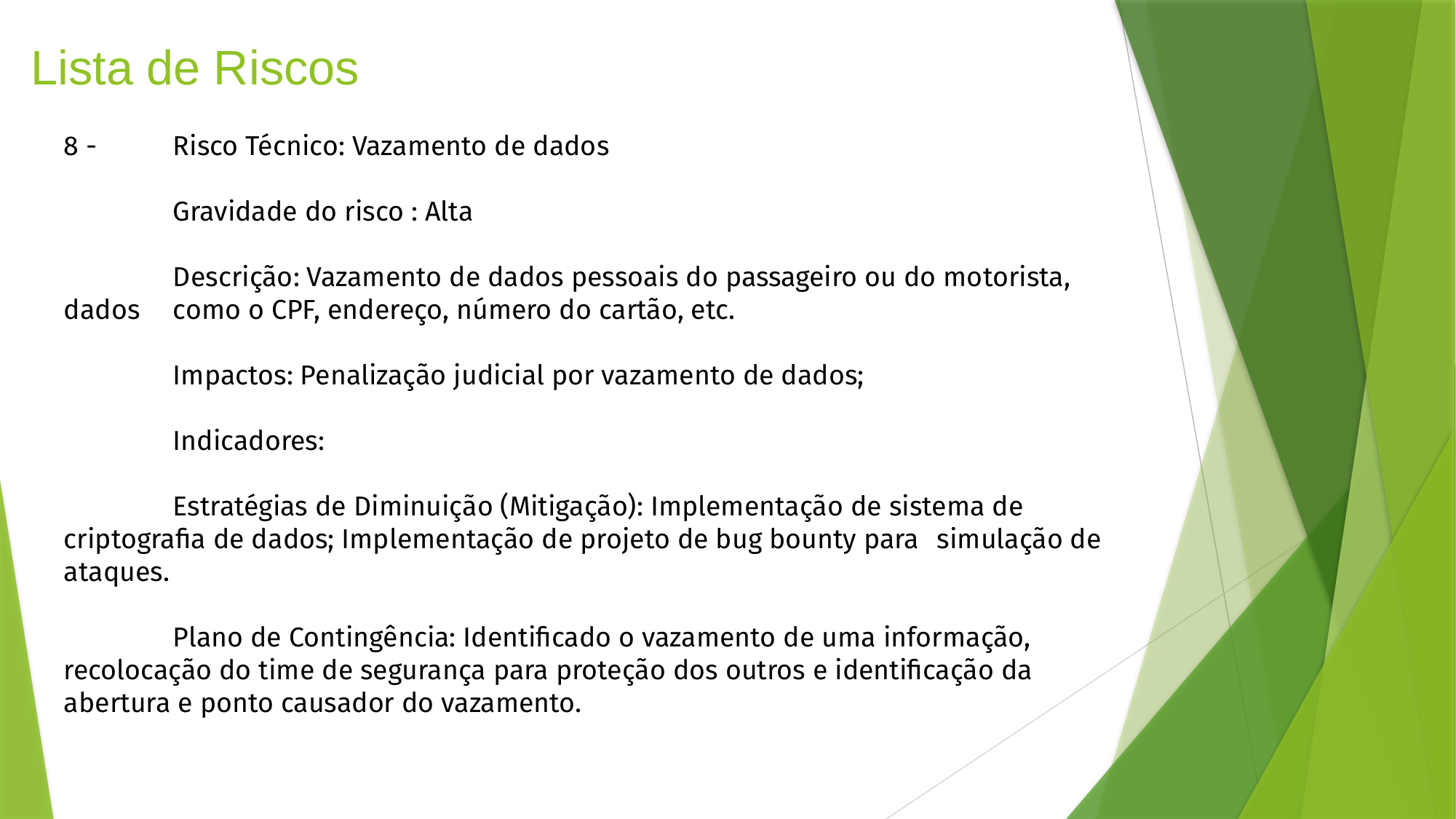

# Lista de Riscos
8 - 	Risco Técnico: Vazamento de dados

	Gravidade do risco : Alta

	Descrição: Vazamento de dados pessoais do passageiro ou do motorista, dados 	como o CPF, endereço, número do cartão, etc.

	Impactos: Penalização judicial por vazamento de dados;

	Indicadores:

	Estratégias de Diminuição (Mitigação): Implementação de sistema de 	criptografia de dados; Implementação de projeto de bug bounty para 	simulação de ataques.

	Plano de Contingência: Identificado o vazamento de uma informação, 	recolocação do time de segurança para proteção dos outros e identificação da 	abertura e ponto causador do vazamento.